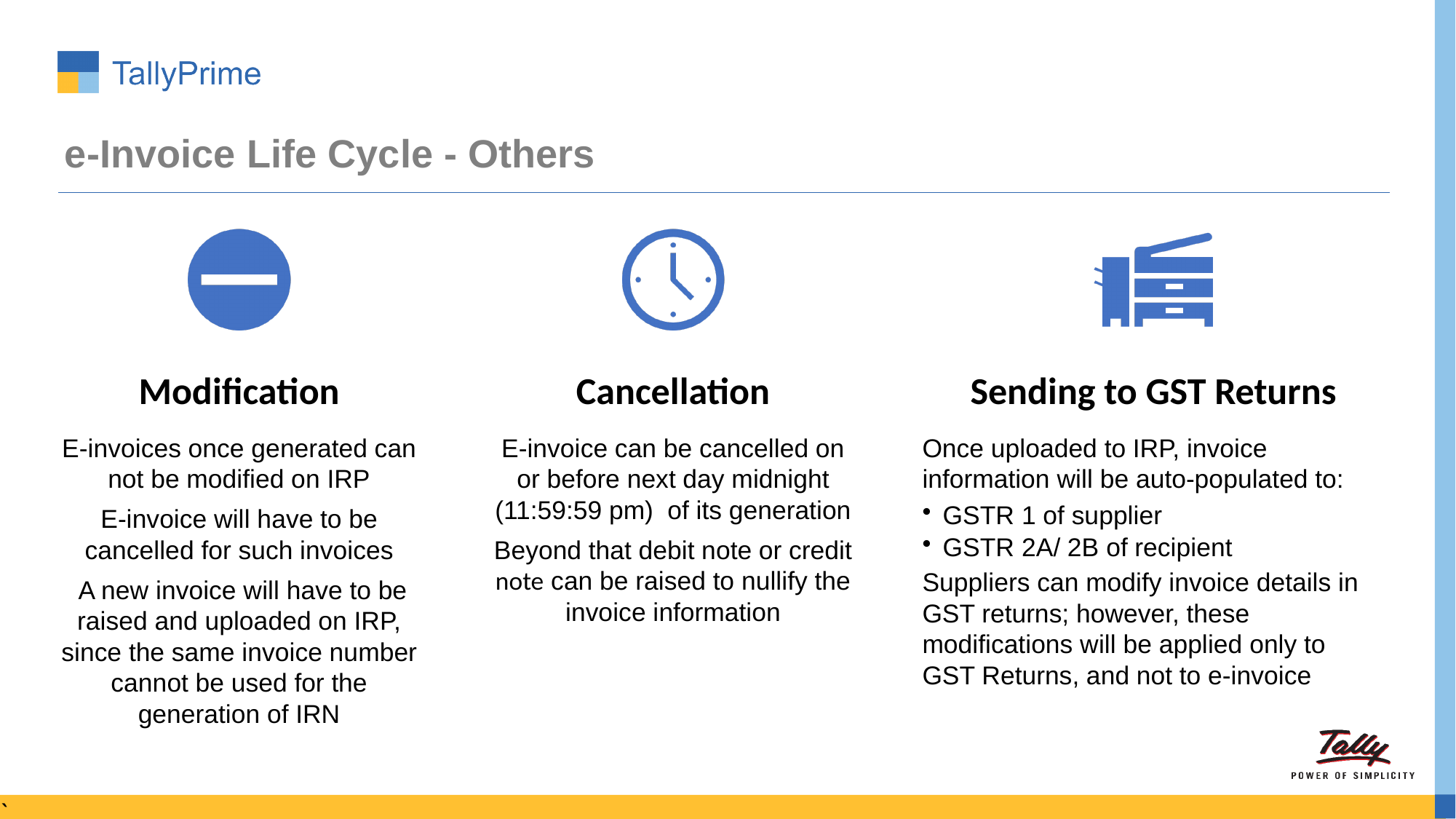

# e-Invoice Life Cycle - Others
Modification
E-invoices once generated can not be modified on IRP
E-invoice will have to be cancelled for such invoices
 A new invoice will have to be raised and uploaded on IRP, since the same invoice number cannot be used for the generation of IRN
Cancellation
E-invoice can be cancelled on or before next day midnight (11:59:59 pm)  of its generation
Beyond that debit note or credit note can be raised to nullify the invoice information
Sending to GST Returns
Once uploaded to IRP, invoice information will be auto-populated to:
GSTR 1 of supplier
GSTR 2A/ 2B of recipient
Suppliers can modify invoice details in GST returns; however, these modifications will be applied only to GST Returns, and not to e-invoice